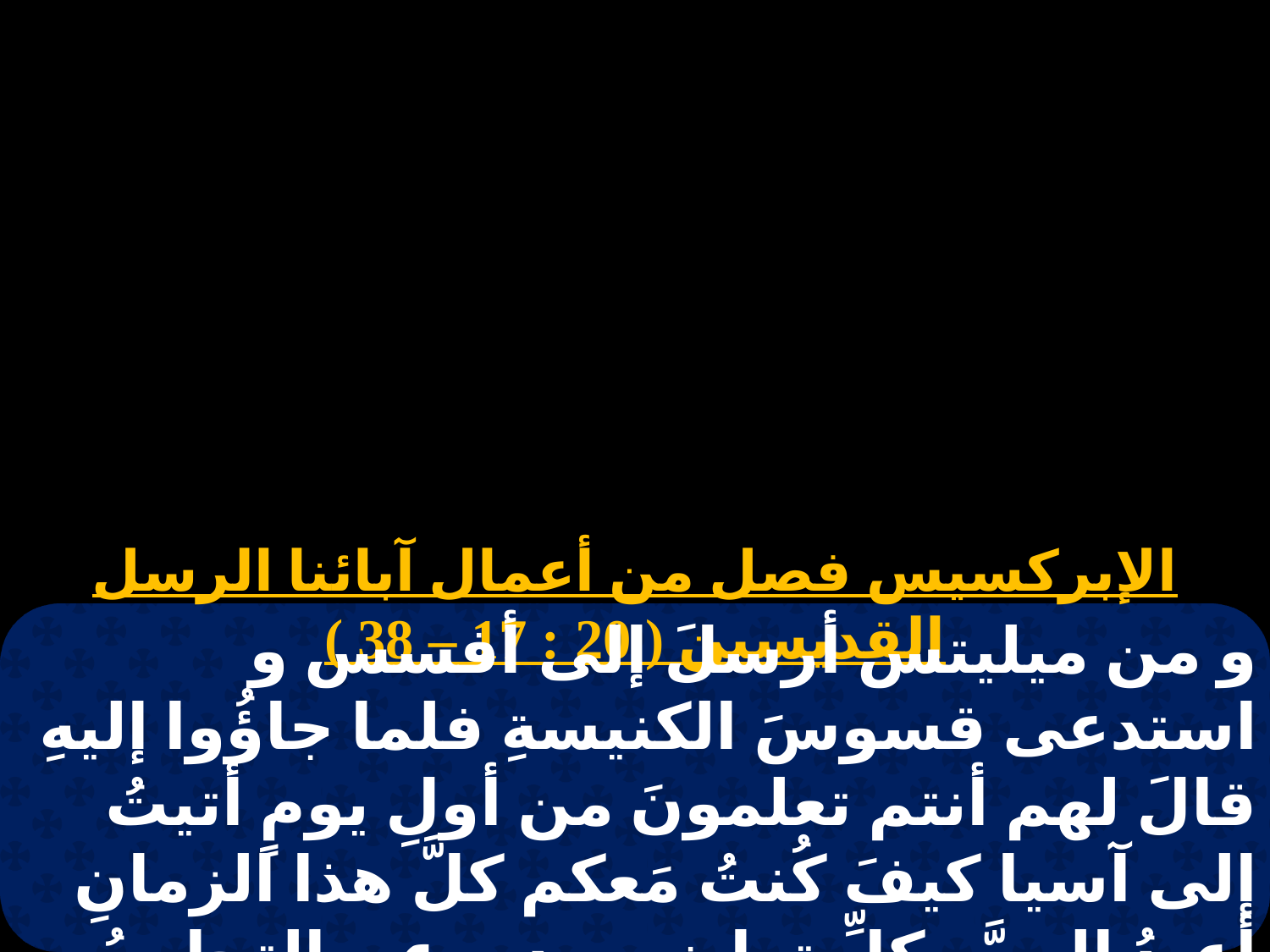

الإبركسيس فصل من أعمال آبائنا الرسل القديسين ( 20 : 17 – 38 )
و من ميليتس أرسلَ إلى أفسس و استدعى قسوسَ الكنيسةِ فلما جاؤُوا إليهِ قالَ لهم أنتم تعلمونَ من أولِ يومٍ أتيتُ إلى آسيا كيفَ كُنتُ مَعكم كلَّ هذا الزمانِ أعبدُ الربَّ بكلِّ تواضعٍ و دموعٍ و التجاربُ التي أتتْ عليَّ بمكايدَ اليهودِ كيفَ لم أخف شيئاً من